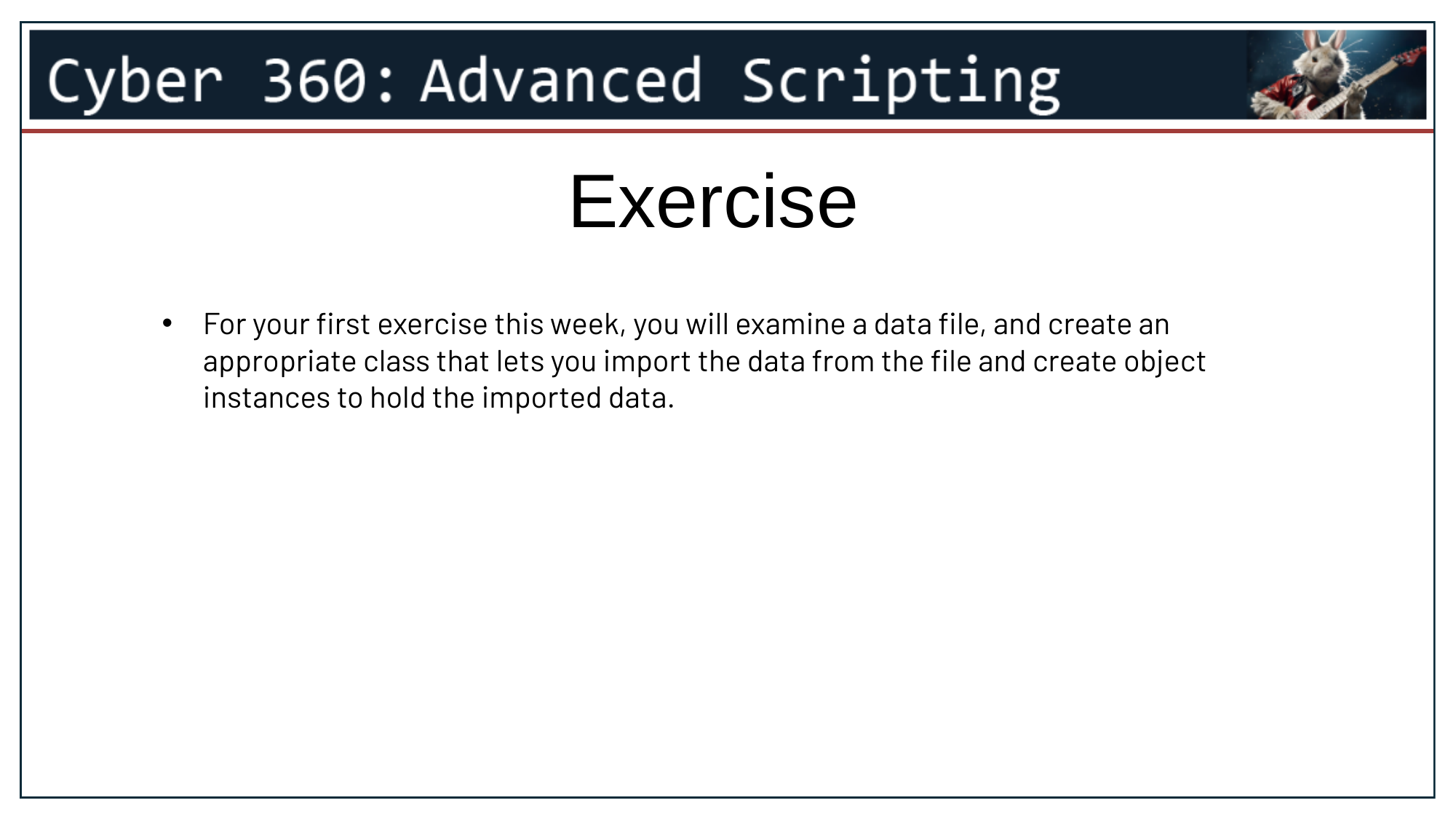

11
Exercise
For your first exercise this week, you will examine a data file, and create an appropriate class that lets you import the data from the file and create object instances to hold the imported data.